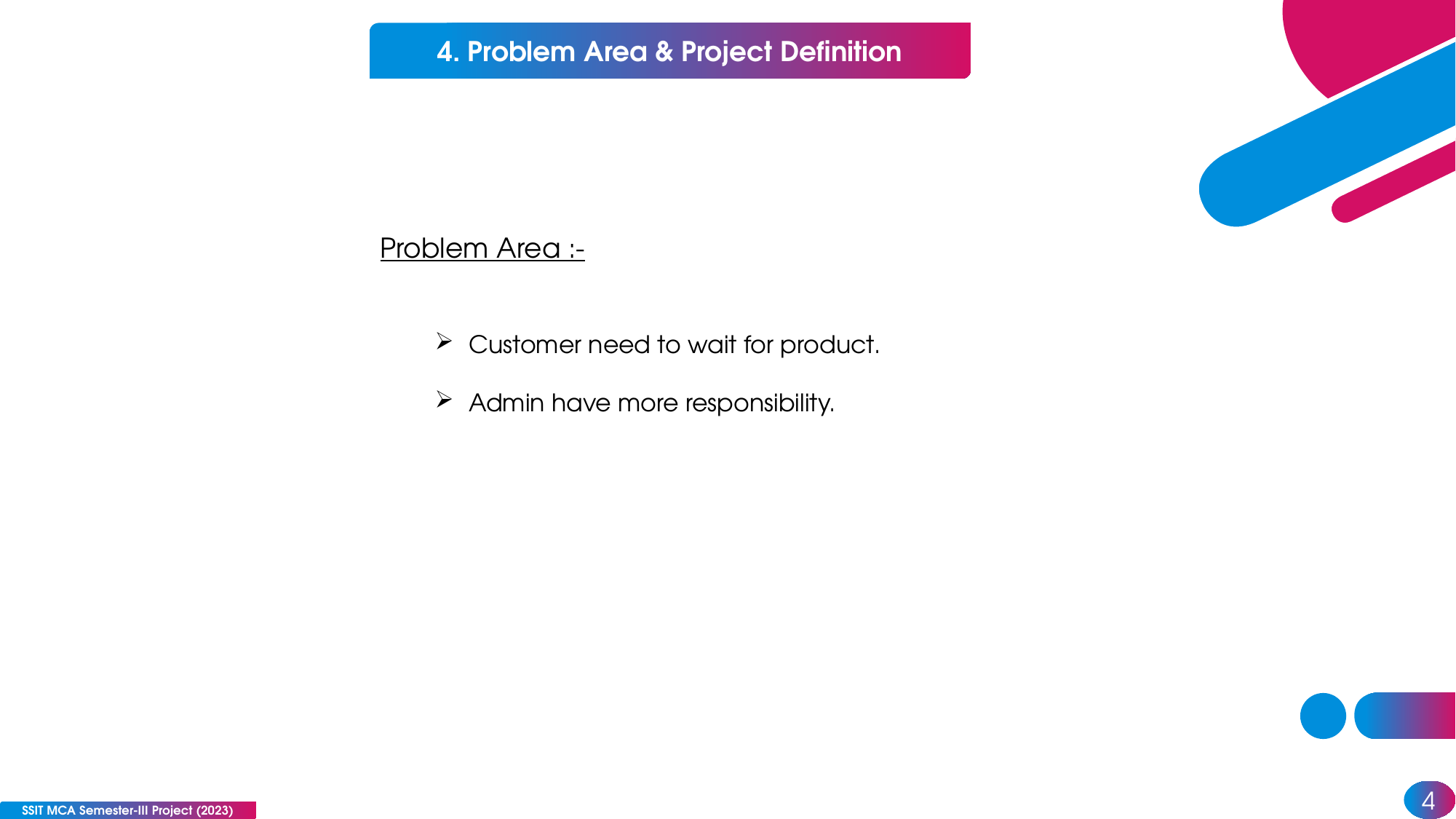

4. Problem Area & Project Definition
Problem Area :-

Customer need to wait for product.

Admin have more responsibility.

4
SSIT MCA Semester-III Project (2023)